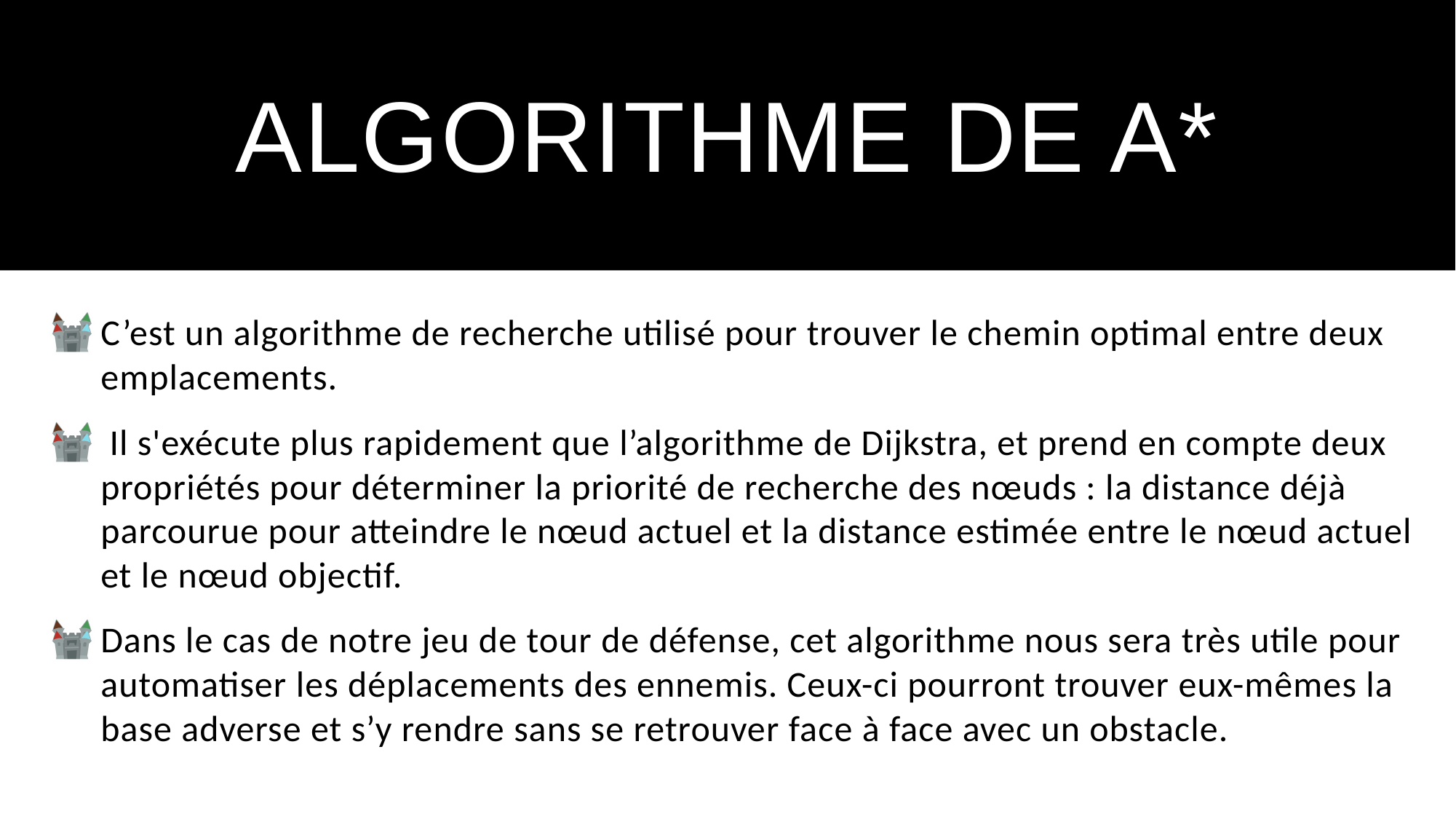

# Algorithme de A*
C’est un algorithme de recherche utilisé pour trouver le chemin optimal entre deux emplacements.
 Il s'exécute plus rapidement que l’algorithme de Dijkstra, et prend en compte deux propriétés pour déterminer la priorité de recherche des nœuds : la distance déjà parcourue pour atteindre le nœud actuel et la distance estimée entre le nœud actuel et le nœud objectif.
Dans le cas de notre jeu de tour de défense, cet algorithme nous sera très utile pour automatiser les déplacements des ennemis. Ceux-ci pourront trouver eux-mêmes la base adverse et s’y rendre sans se retrouver face à face avec un obstacle.